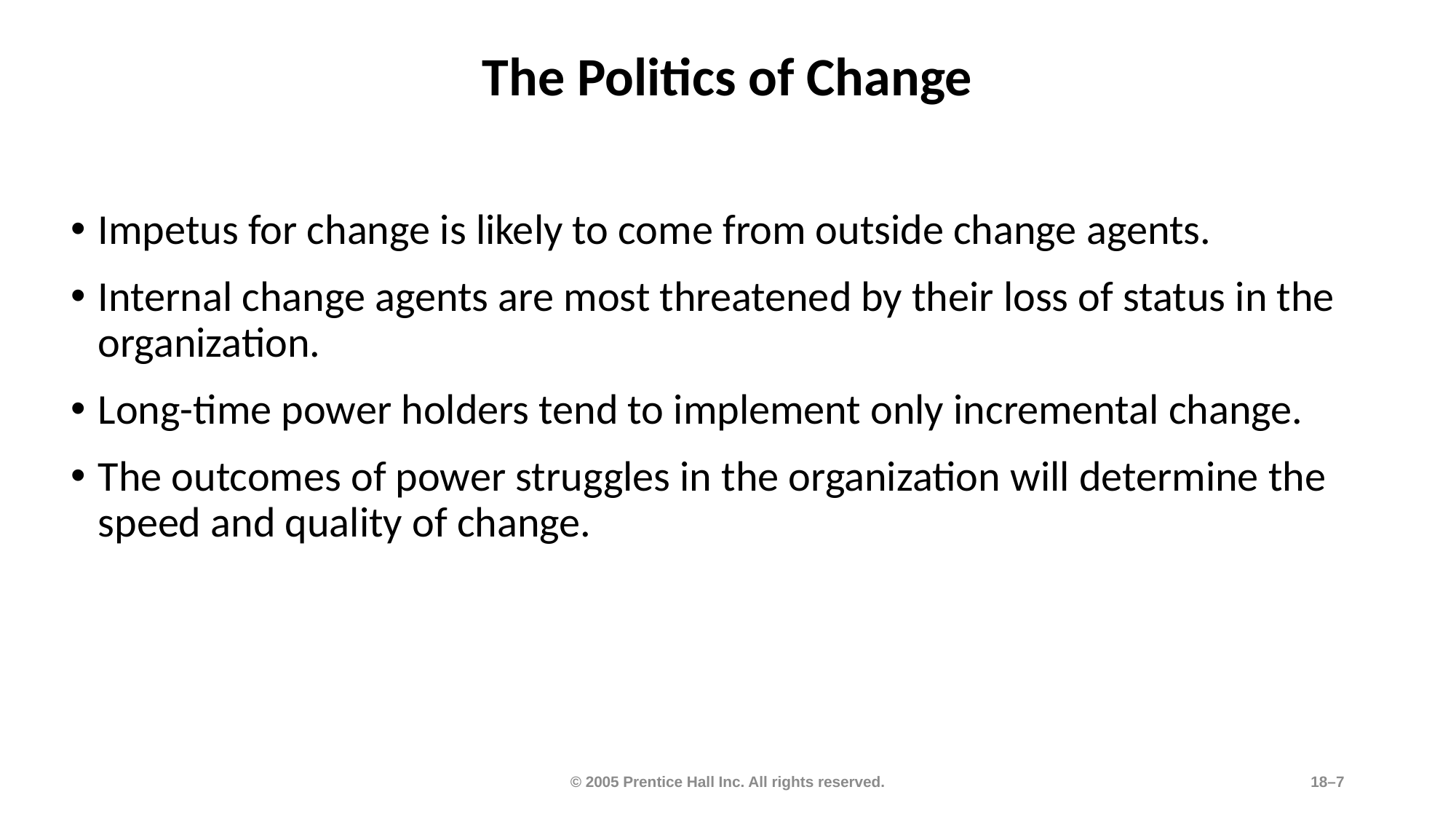

# The Politics of Change
Impetus for change is likely to come from outside change agents.
Internal change agents are most threatened by their loss of status in the organization.
Long-time power holders tend to implement only incremental change.
The outcomes of power struggles in the organization will determine the speed and quality of change.

© 2005 Prentice Hall Inc. All rights reserved.
18–7